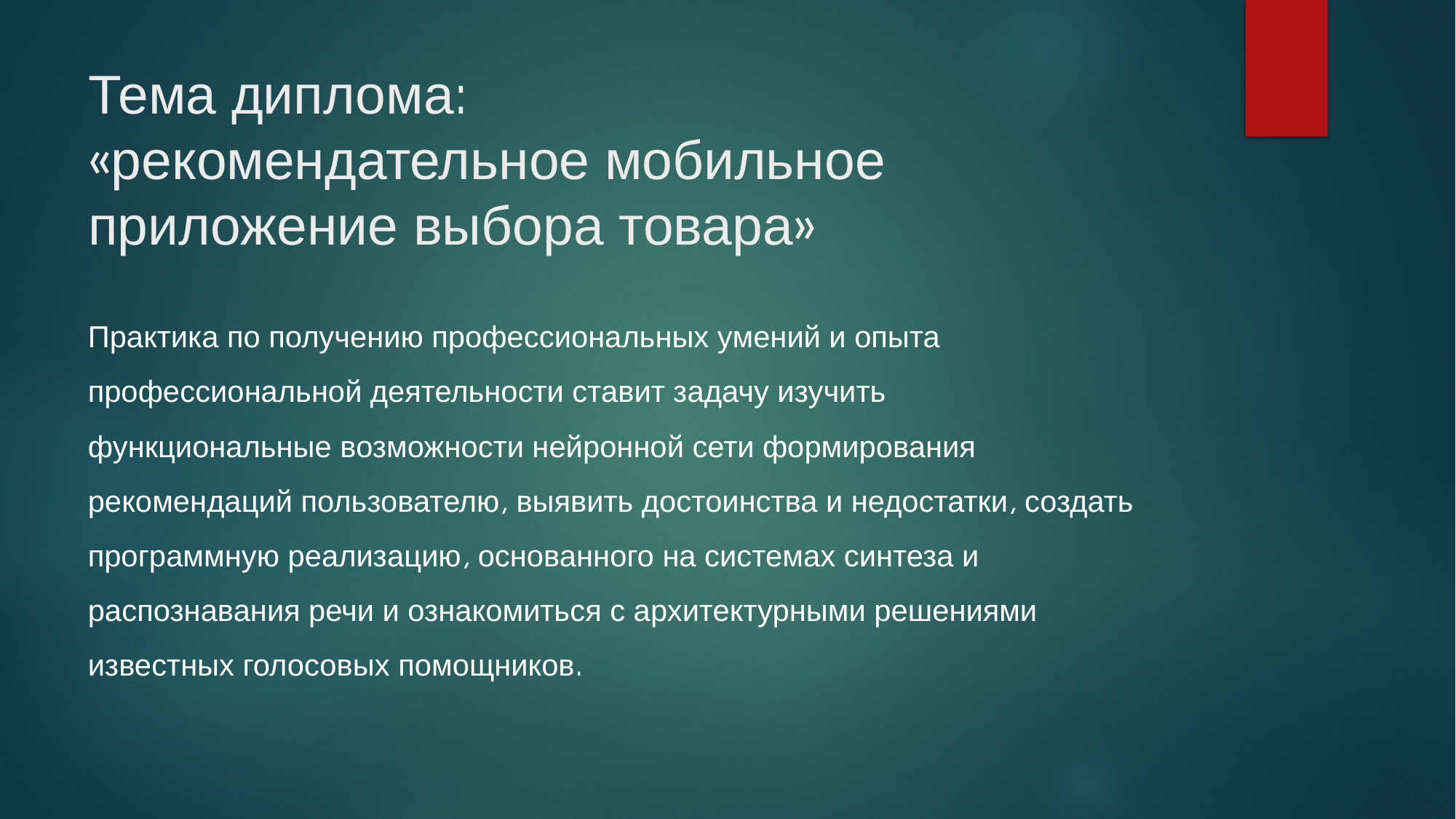

# Тема диплома: «рекомендательное мобильное приложение выбора товара»
Практика по получению профессиональных умений и опыта профессиональной деятельности ставит задачу изучить функциональные возможности нейронной сети формирования рекомендаций пользователю, выявить достоинства и недостатки, создать программную реализацию, основанного на системах синтеза и распознавания речи и ознакомиться с архитектурными решениями известных голосовых помощников.